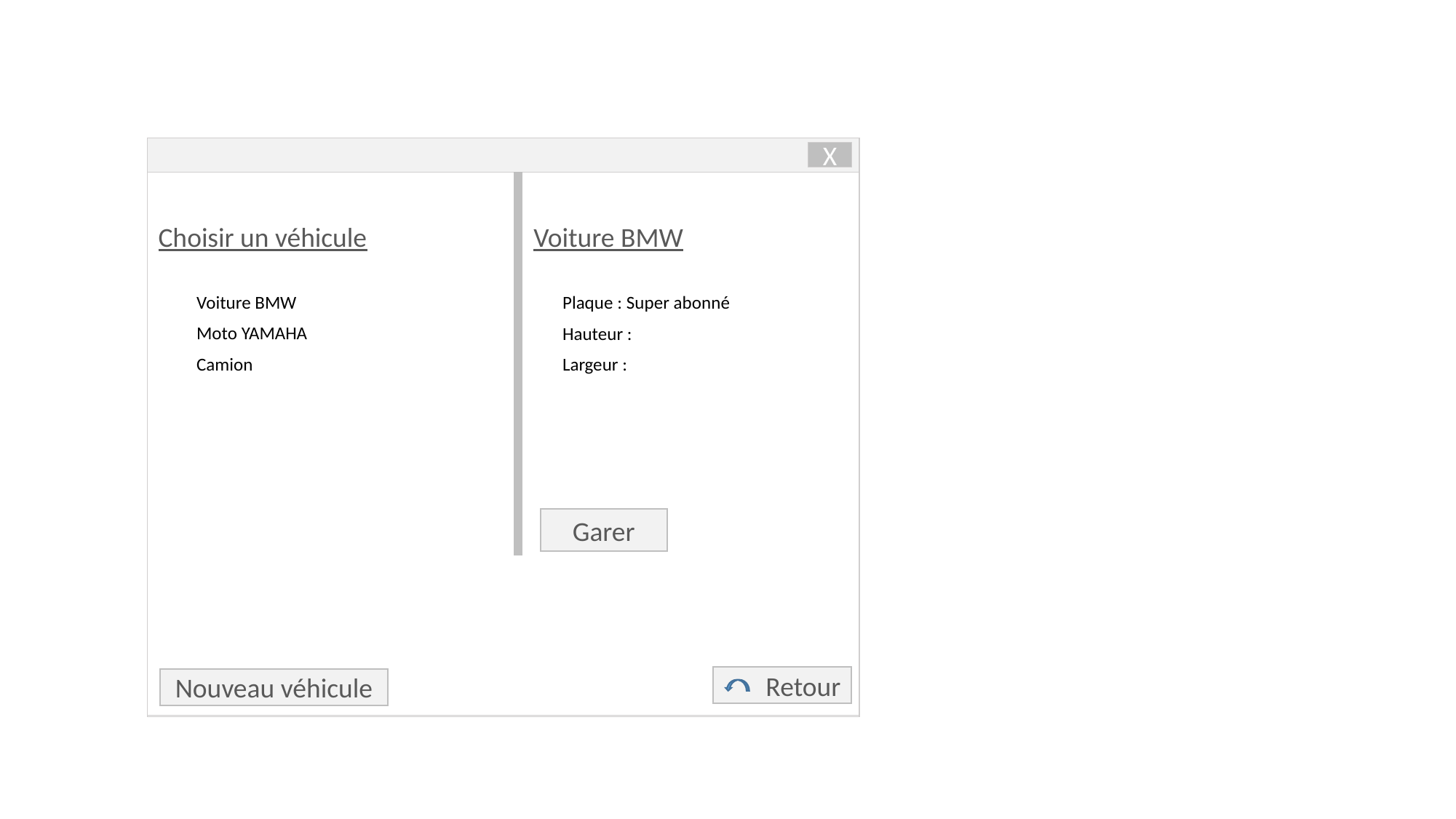

X

Choisir un véhicule
Voiture BMW
Voiture BMW
Moto YAMAHA
Camion

Plaque : Super abonné
Hauteur :
Largeur :

Garer
Retour
Nouveau véhicule